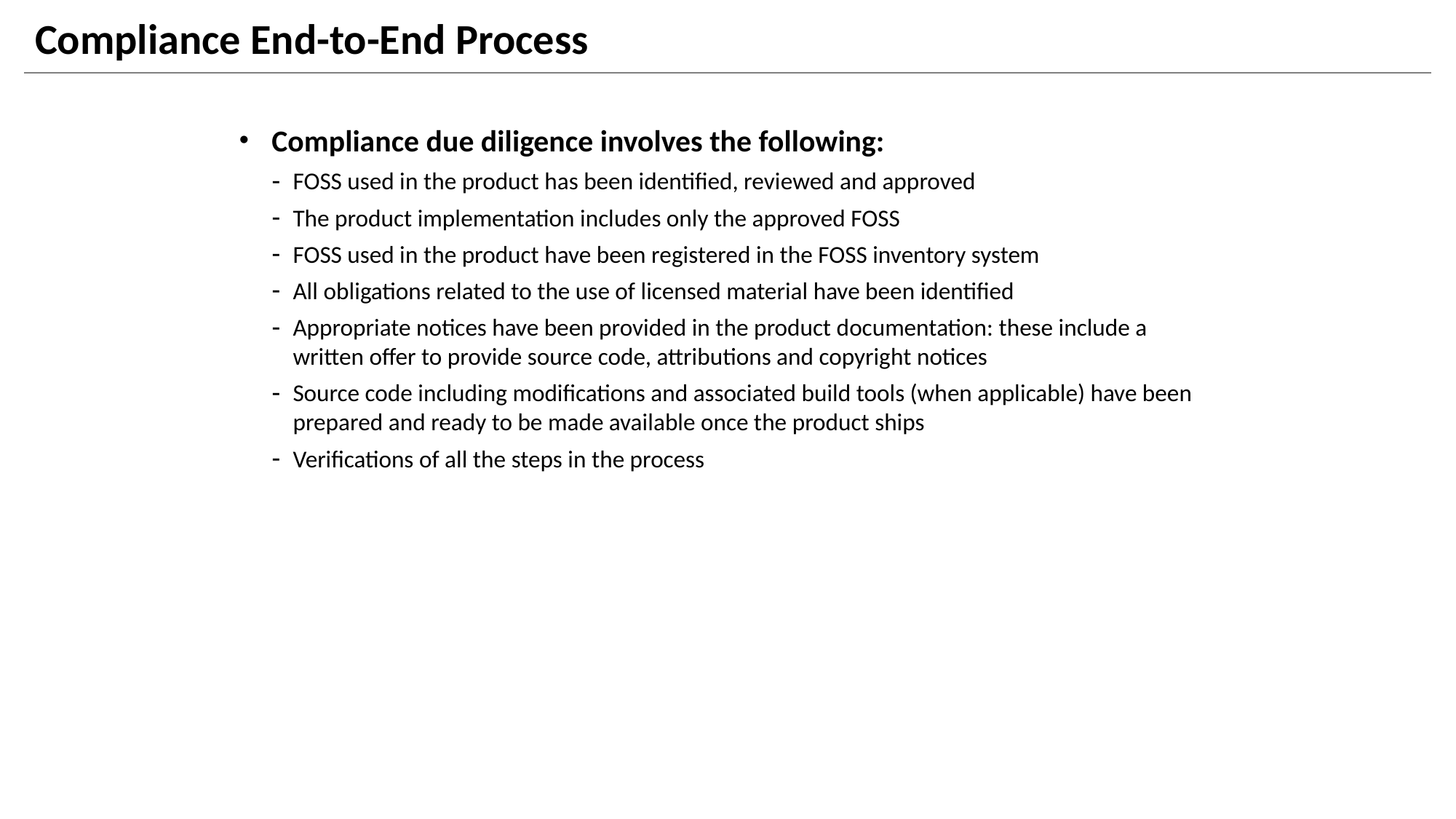

# Compliance End-to-End Process
Compliance due diligence involves the following:
FOSS used in the product has been identified, reviewed and approved
The product implementation includes only the approved FOSS
FOSS used in the product have been registered in the FOSS inventory system
All obligations related to the use of licensed material have been identified
Appropriate notices have been provided in the product documentation: these include a written offer to provide source code, attributions and copyright notices
Source code including modifications and associated build tools (when applicable) have been prepared and ready to be made available once the product ships
Verifications of all the steps in the process